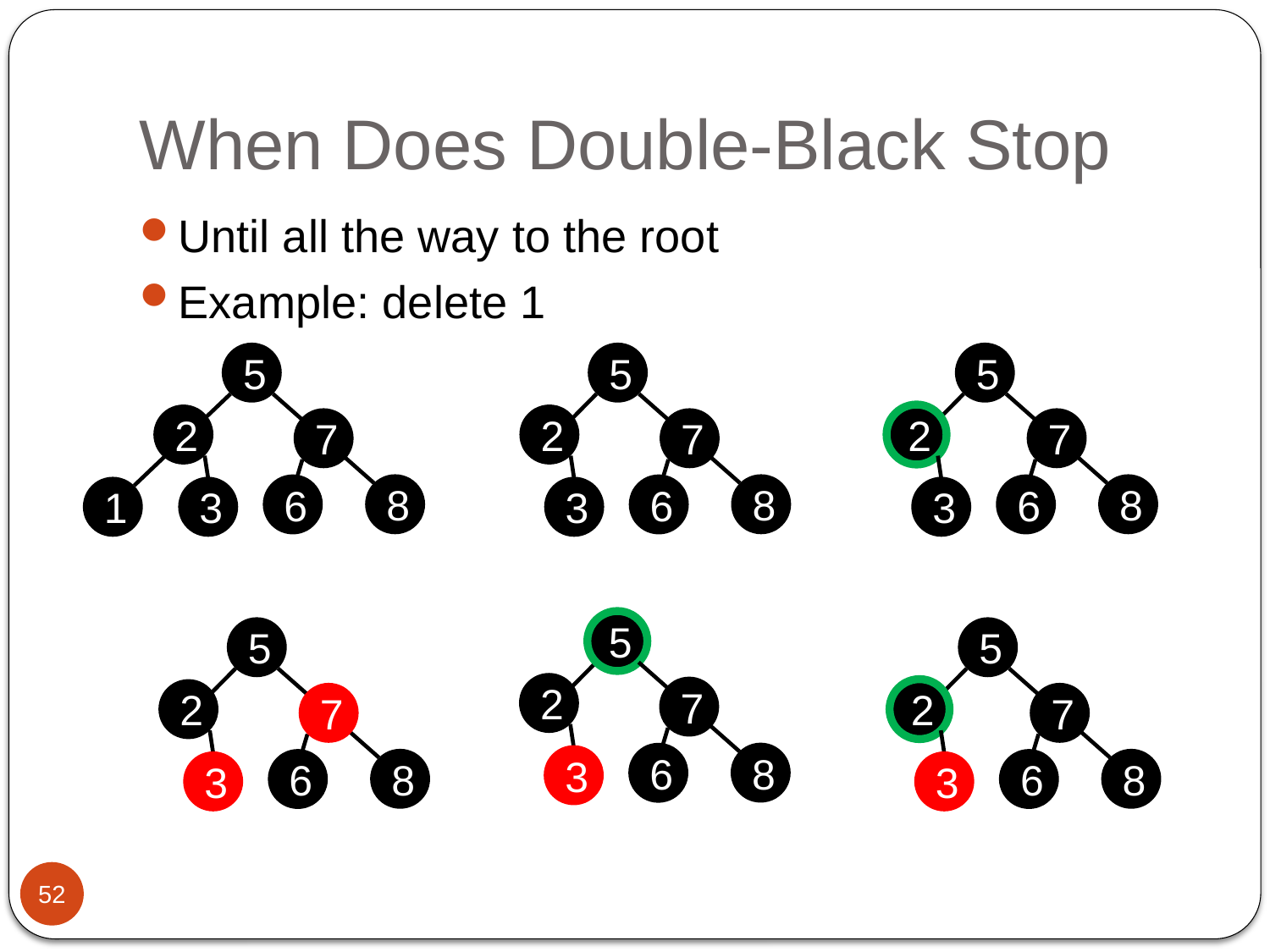

# When Does Double-Black Stop
Until all the way to the root
Example: delete 1

5
2
7
8
6
3
5
2
7
8
6
1
3
5
2
7
8
6
3
5
2
7
8
6
3
5
2
7
8
6
3
5
2
7
8
6
3
52